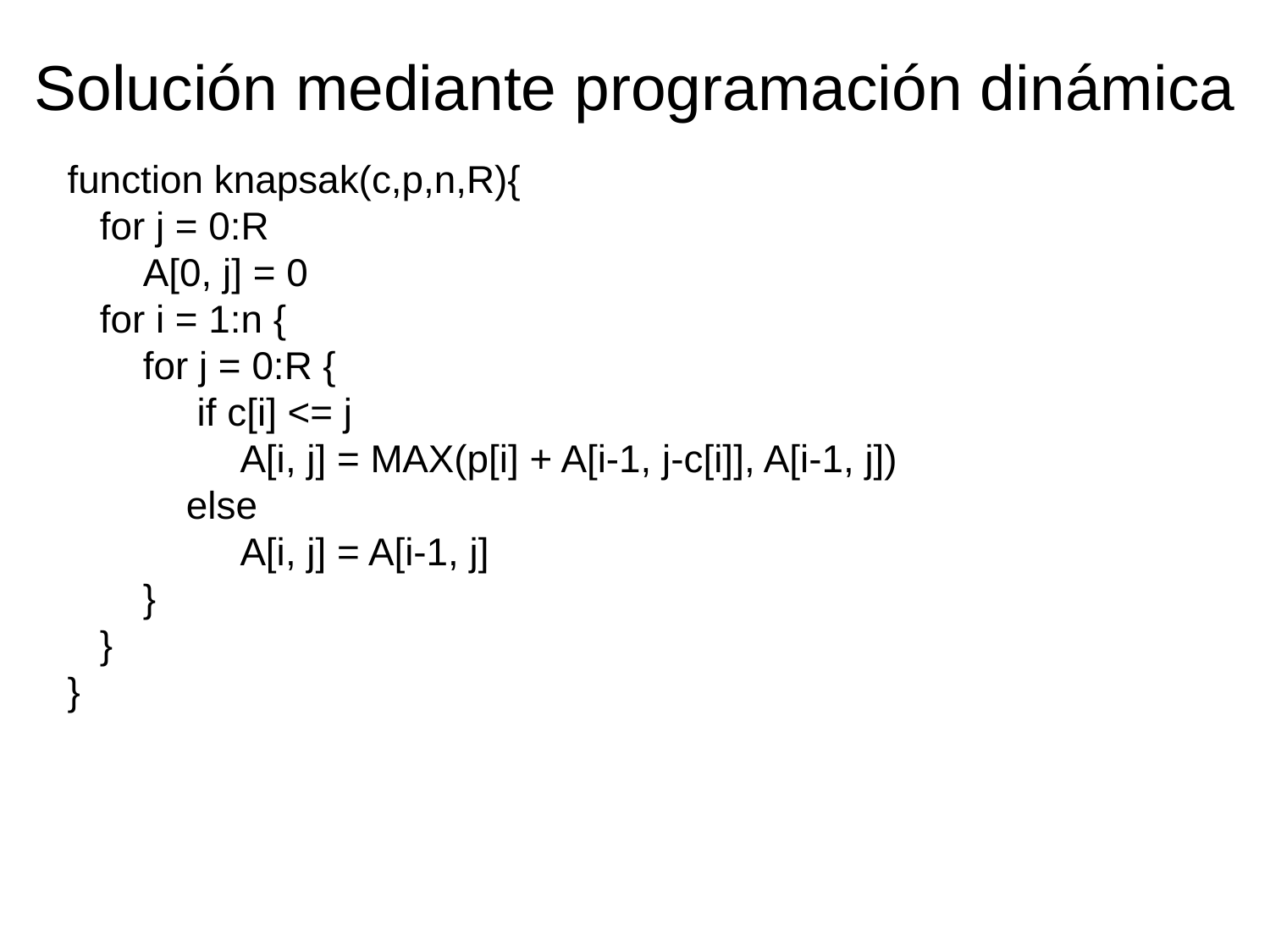

Solución mediante programación dinámica
function knapsak(c,p,n,R){
   for j = 0:R
       A[0, j] = 0
   for i = 1:n {
       for j = 0:R {
            if c[i] <= j
                A[i, j] = MAX(p[i] + A[i-1, j-c[i]], A[i-1, j])
           else
                A[i, j] = A[i-1, j]
       }
   }
}